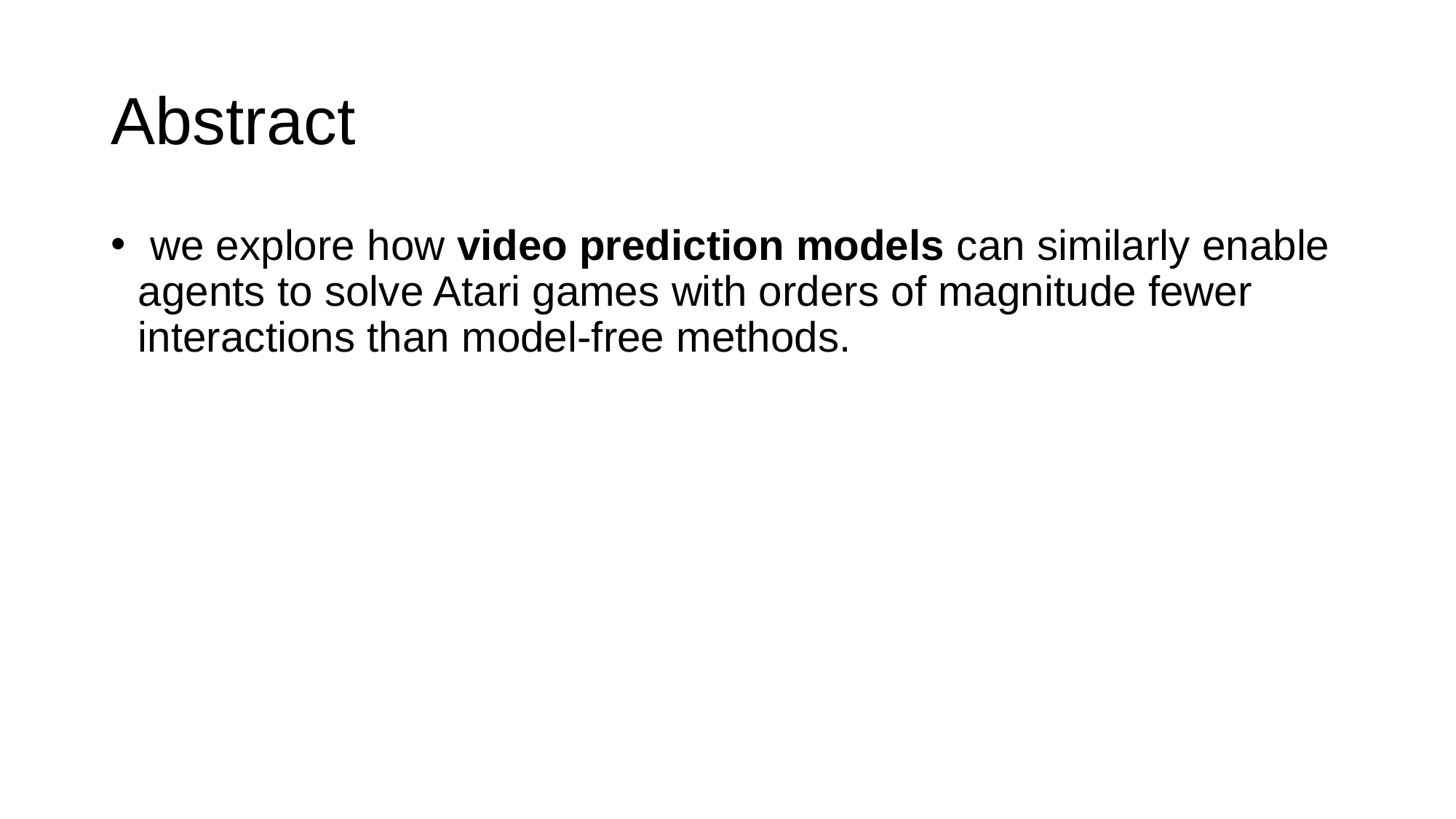

# Abstract
 we explore how video prediction models can similarly enable agents to solve Atari games with orders of magnitude fewer interactions than model-free methods.